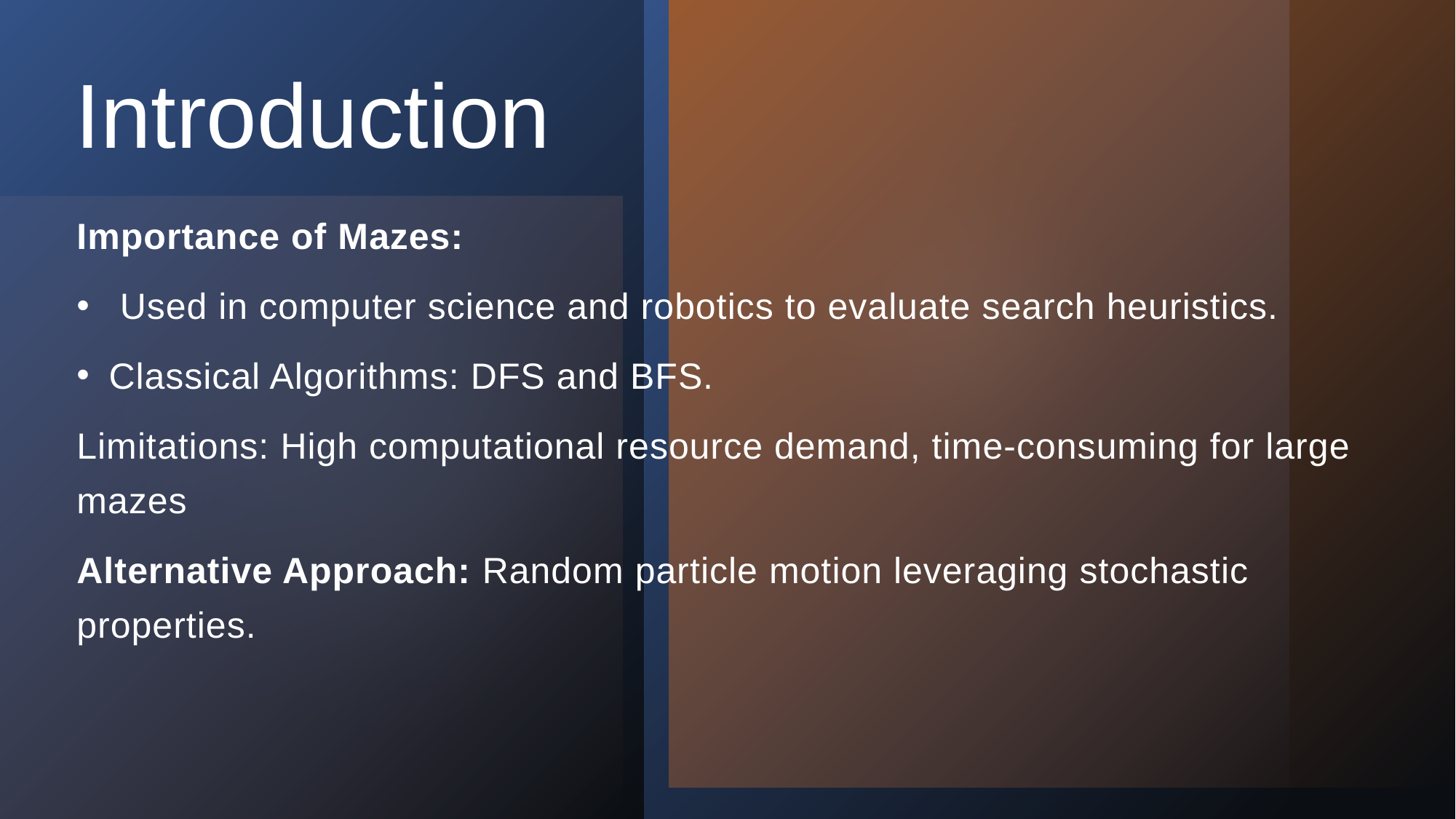

# Introduction
Importance of Mazes:
 Used in computer science and robotics to evaluate search heuristics.
Classical Algorithms: DFS and BFS.
Limitations: High computational resource demand, time-consuming for large mazes
Alternative Approach: Random particle motion leveraging stochastic properties.